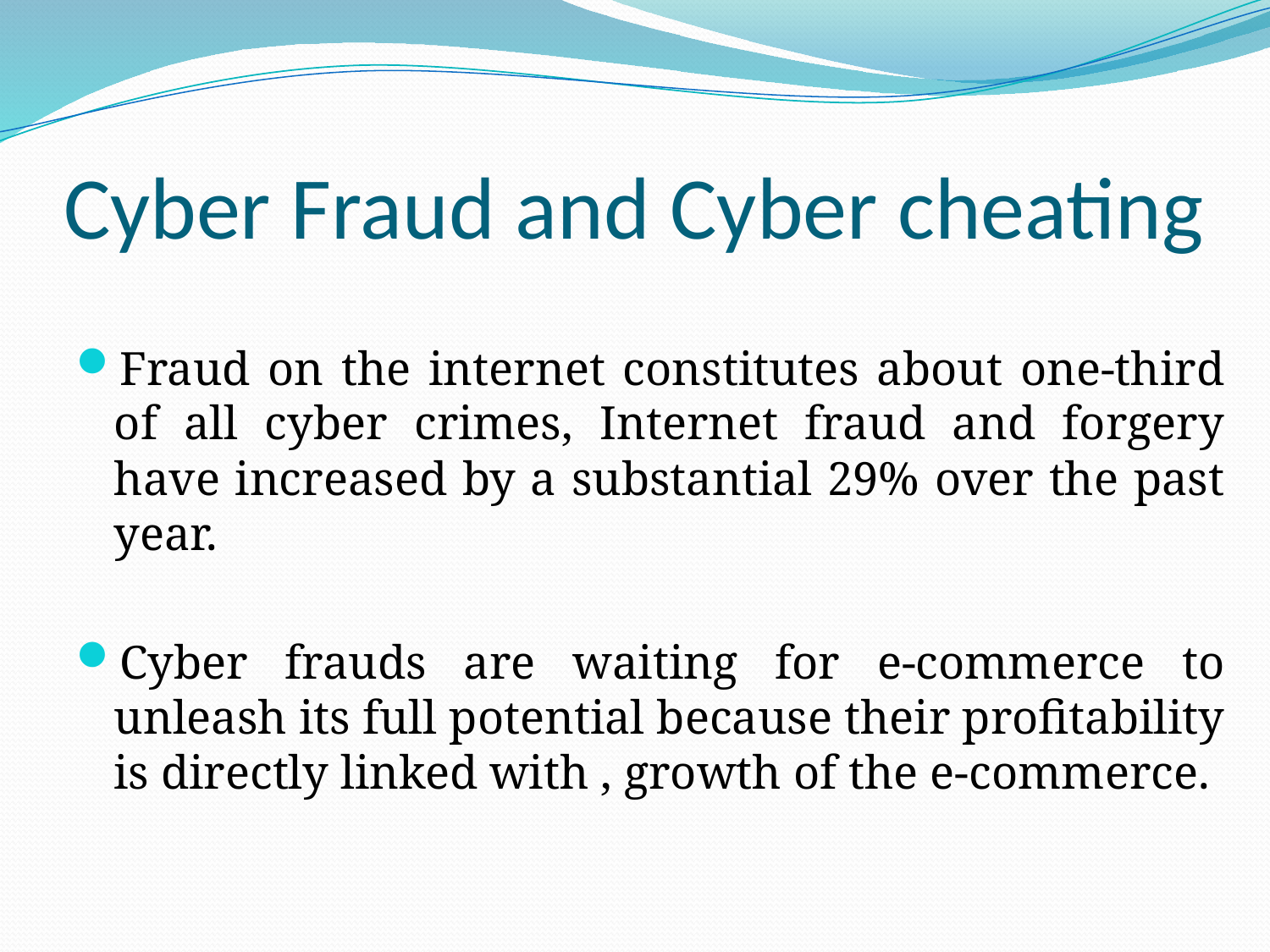

# Cyber Fraud and Cyber cheating

Fraud on the internet constitutes about one-third of all cyber crimes, Internet fraud and forgery have increased by a substantial 29% over the past year.

Cyber frauds are waiting for e-commerce to unleash its full potential because their profitability is directly linked with , growth of the e-commerce.